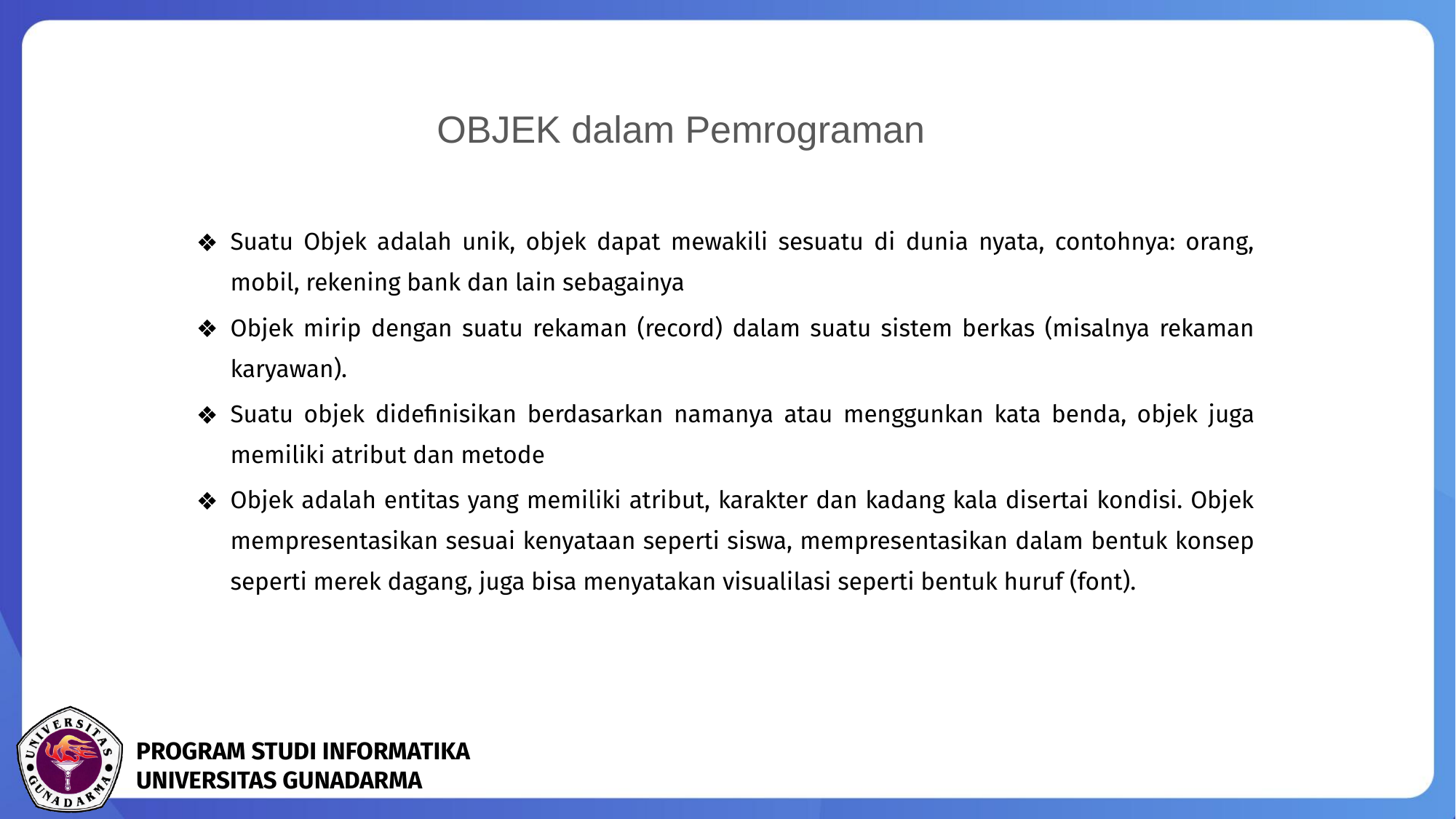

OBJEK dalam Pemrograman
Suatu Objek adalah unik, objek dapat mewakili sesuatu di dunia nyata, contohnya: orang, mobil, rekening bank dan lain sebagainya
Objek mirip dengan suatu rekaman (record) dalam suatu sistem berkas (misalnya rekaman karyawan).
Suatu objek didefinisikan berdasarkan namanya atau menggunkan kata benda, objek juga memiliki atribut dan metode
Objek adalah entitas yang memiliki atribut, karakter dan kadang kala disertai kondisi. Objek mempresentasikan sesuai kenyataan seperti siswa, mempresentasikan dalam bentuk konsep seperti merek dagang, juga bisa menyatakan visualilasi seperti bentuk huruf (font).